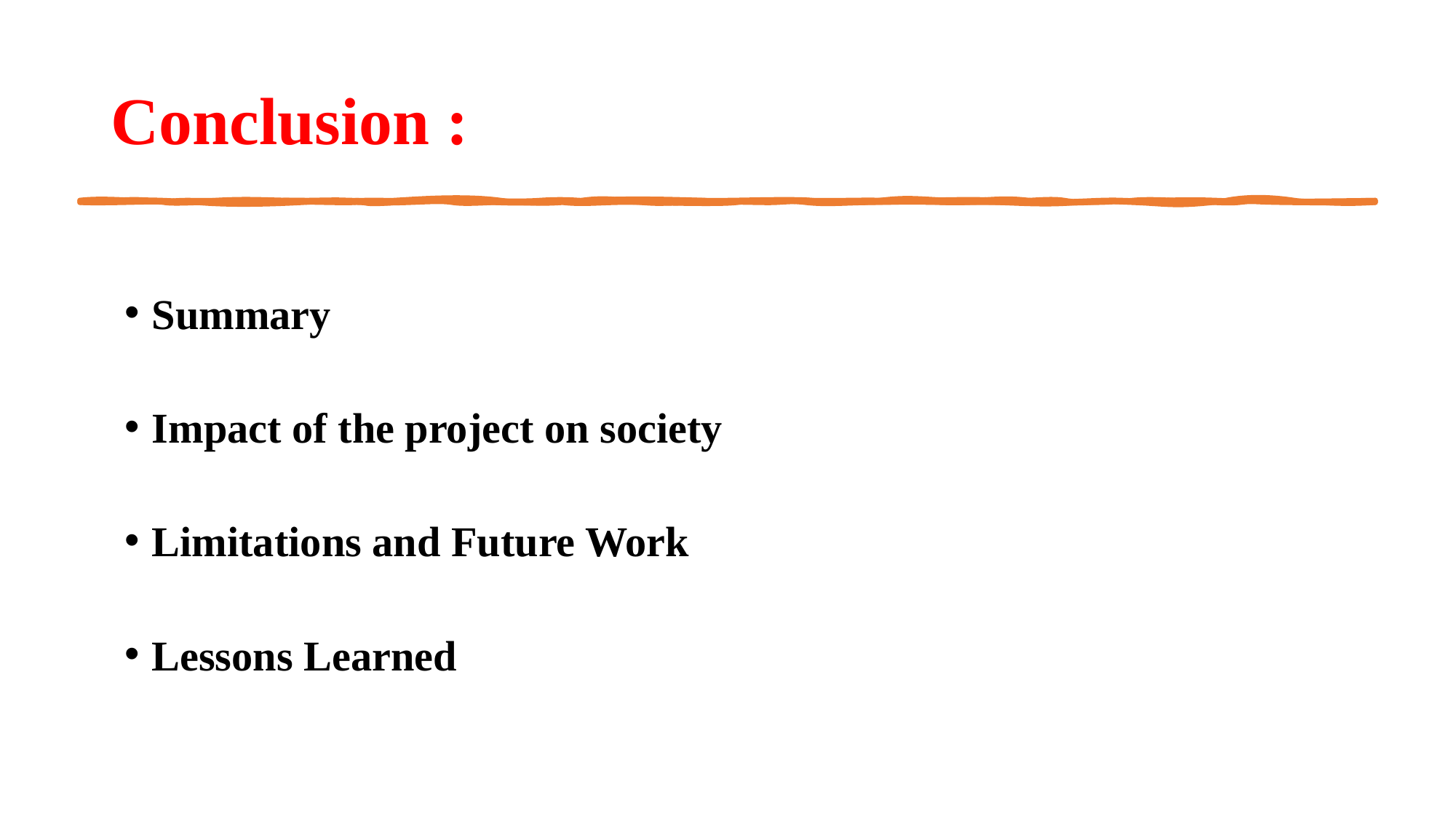

# Conclusion :

Summary
Impact of the project on society
Limitations and Future Work
Lessons Learned